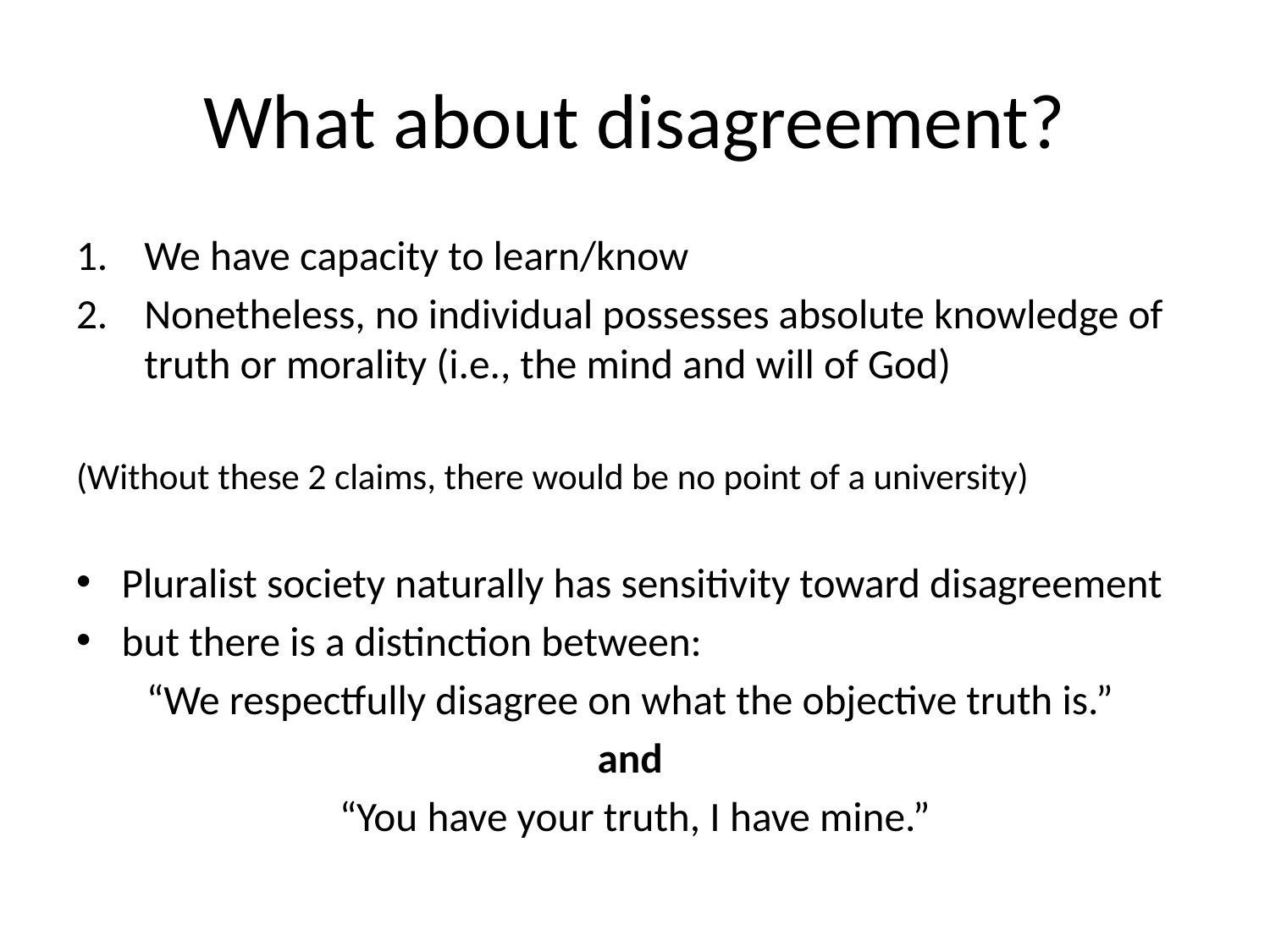

# What about disagreement?
We have capacity to learn/know
Nonetheless, no individual possesses absolute knowledge of truth or morality (i.e., the mind and will of God)

(Without these 2 claims, there would be no point of a university)

Pluralist society naturally has sensitivity toward disagreement
but there is a distinction between:
“We respectfully disagree on what the objective truth is.”
and
“You have your truth, I have mine.”